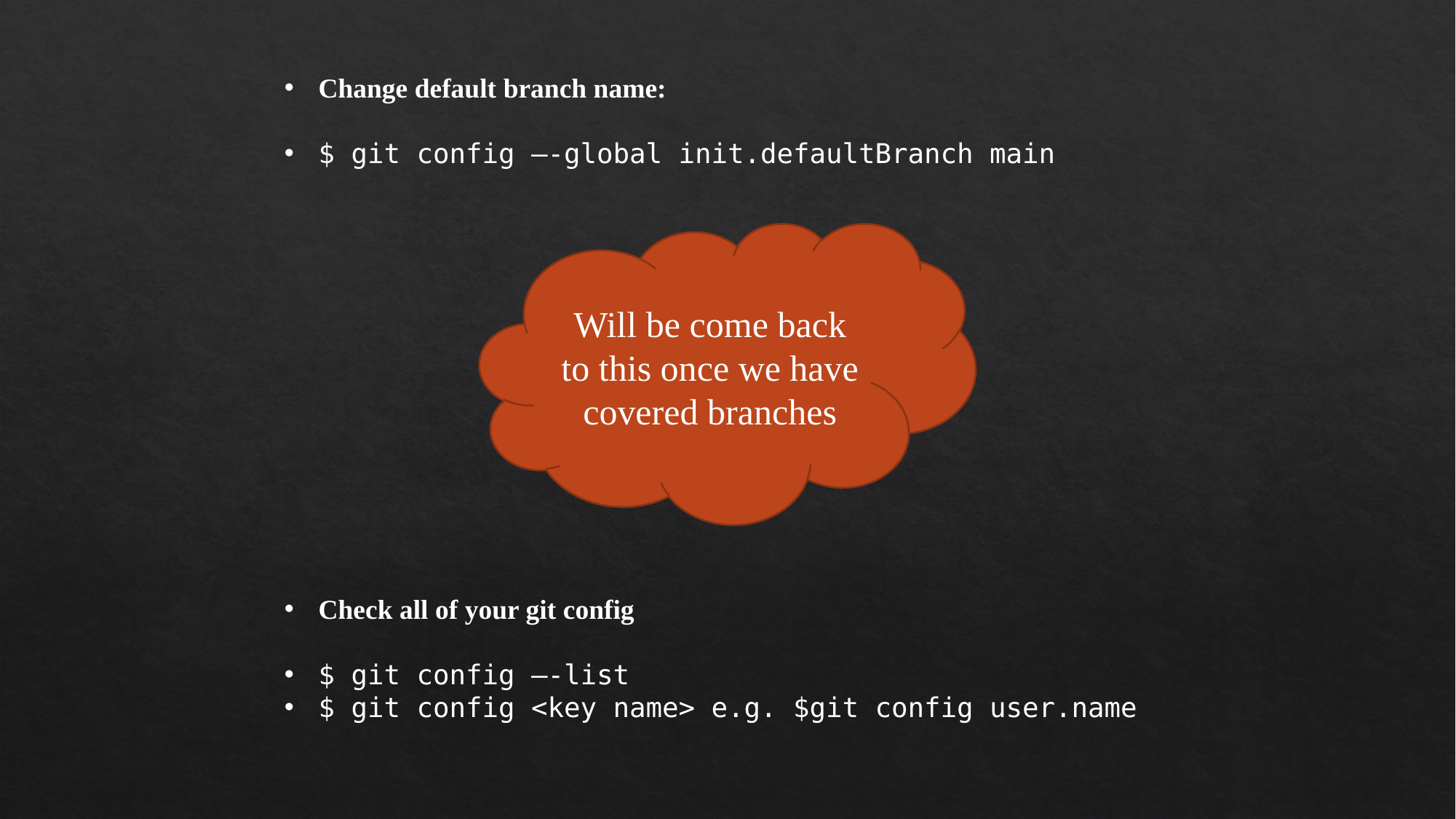

Change default branch name:

$ git config –-global init.defaultBranch main
Will be come back to this once we have covered branches
Check all of your git config

$ git config –-list
$ git config <key name> e.g. $git config user.name